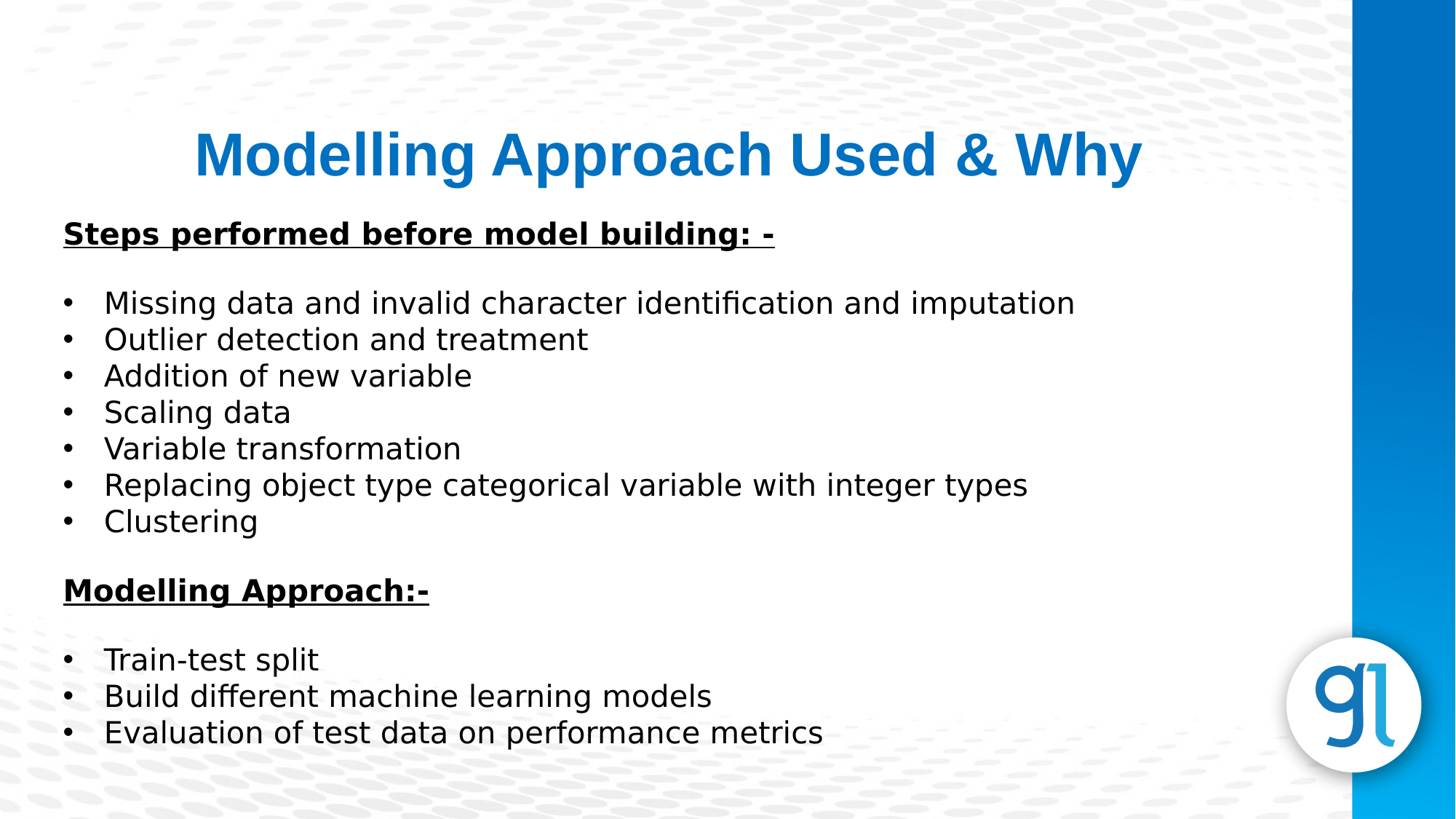

Modelling Approach Used & Why
Steps performed before model building: -

Missing data and invalid character identification and imputation
Outlier detection and treatment
Addition of new variable
Scaling data
Variable transformation
Replacing object type categorical variable with integer types
Clustering

Modelling Approach:-

Train-test split
Build different machine learning models
Evaluation of test data on performance metrics

Subheading

Lorem Ipsum is simply dummy text of the printing and typesetting industry.